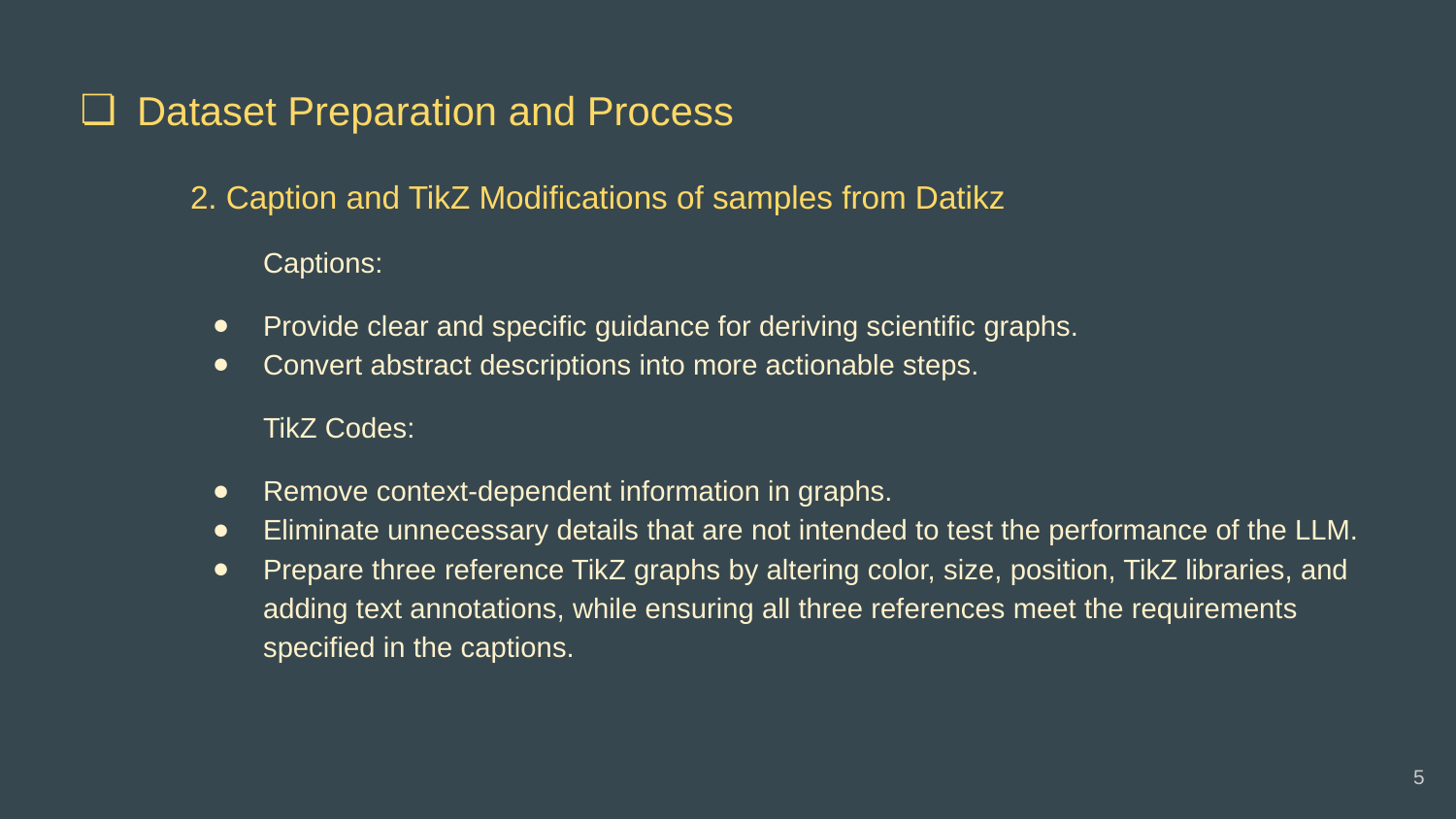

# Dataset Preparation and Process
2. Caption and TikZ Modifications of samples from Datikz
Captions:
Provide clear and specific guidance for deriving scientific graphs.
Convert abstract descriptions into more actionable steps.
TikZ Codes:
Remove context-dependent information in graphs.
Eliminate unnecessary details that are not intended to test the performance of the LLM.
Prepare three reference TikZ graphs by altering color, size, position, TikZ libraries, and adding text annotations, while ensuring all three references meet the requirements specified in the captions.

5